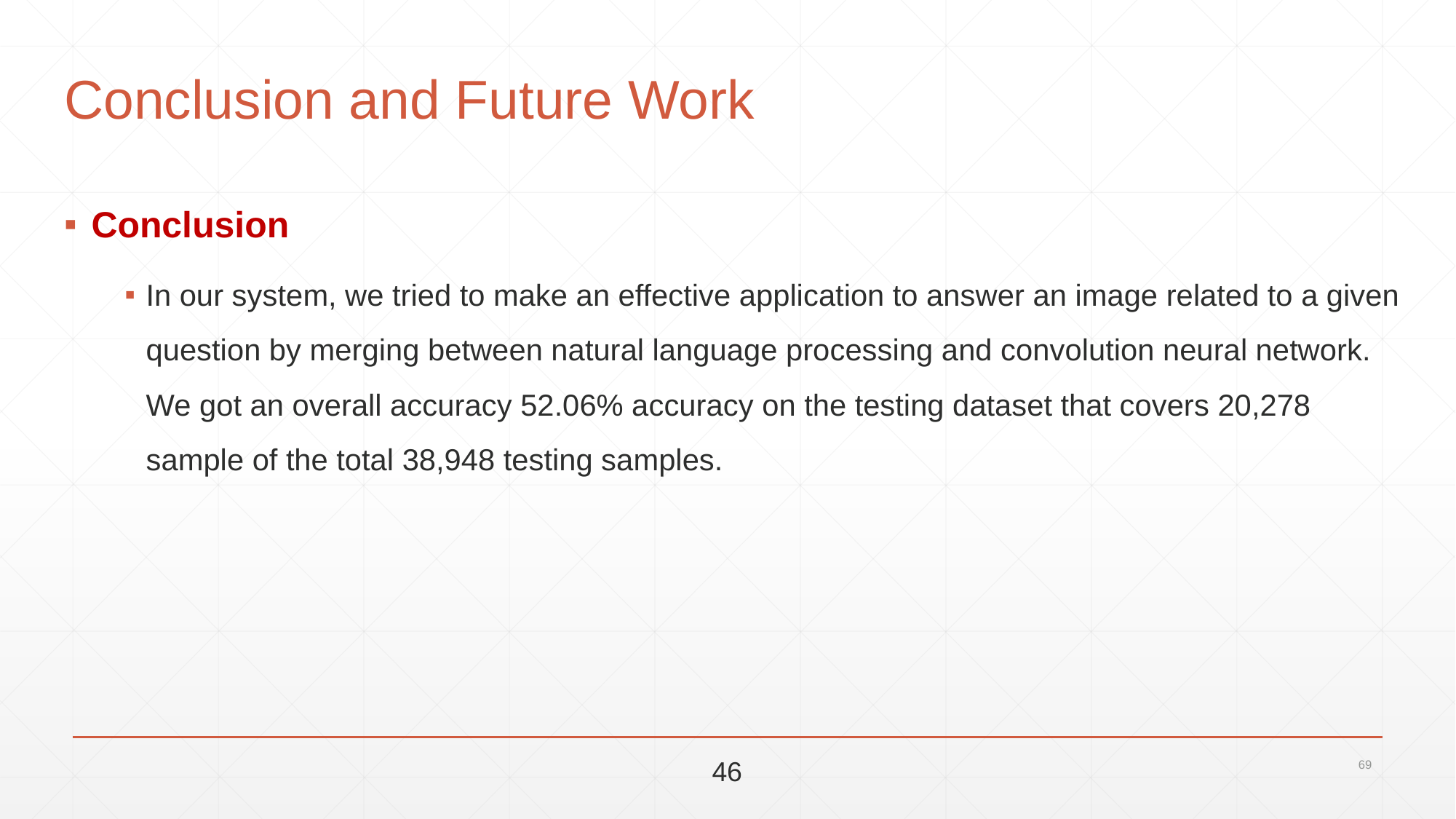

# Conclusion and Future Work
Conclusion
In our system, we tried to make an effective application to answer an image related to a given question by merging between natural language processing and convolution neural network. We got an overall accuracy 52.06% accuracy on the testing dataset that covers 20,278 sample of the total 38,948 testing samples.

46
69